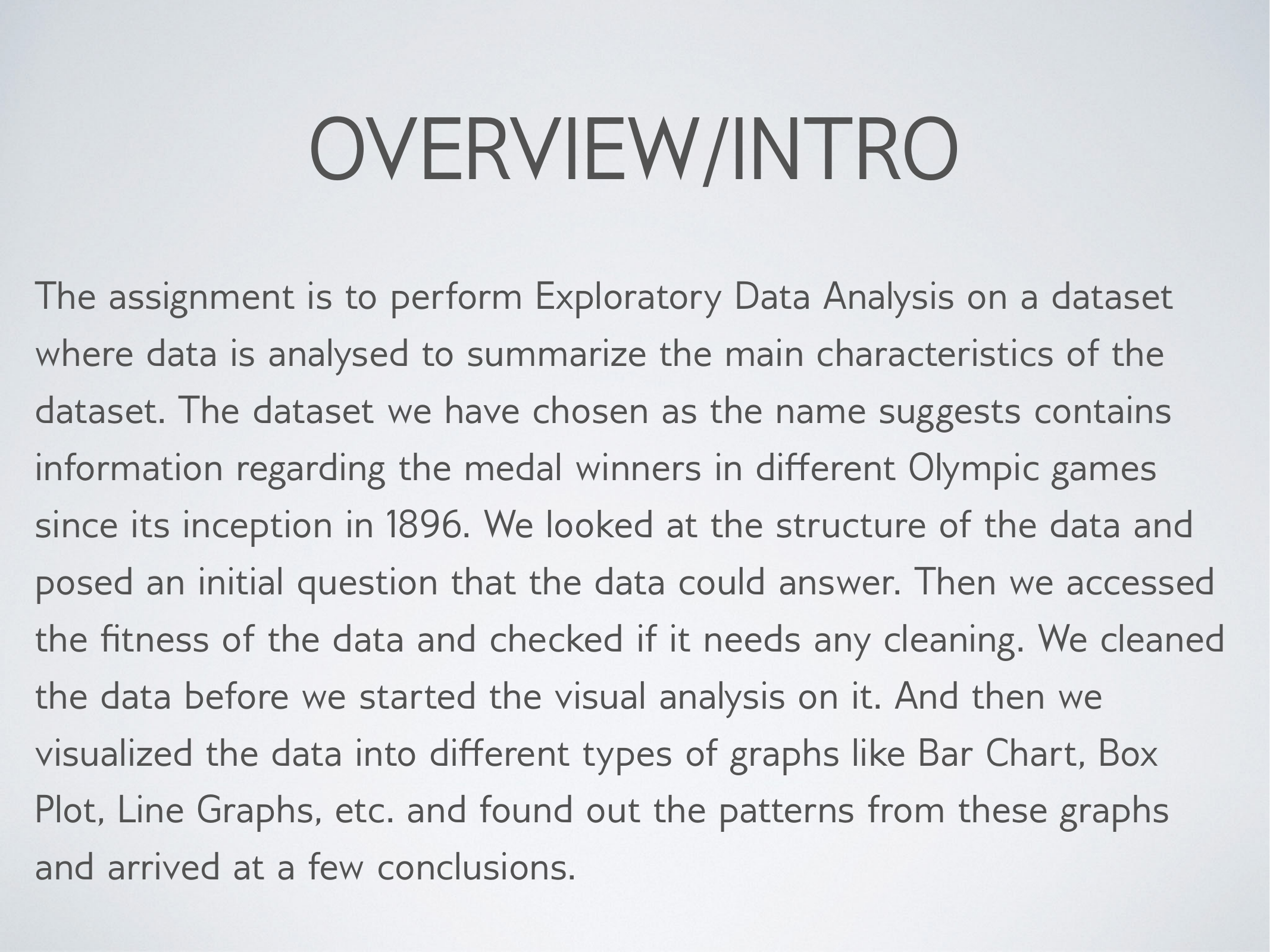

# Overview/intro
The assignment is to perform Exploratory Data Analysis on a dataset where data is analysed to summarize the main characteristics of the dataset. The dataset we have chosen as the name suggests contains information regarding the medal winners in different Olympic games since its inception in 1896. We looked at the structure of the data and posed an initial question that the data could answer. Then we accessed the fitness of the data and checked if it needs any cleaning. We cleaned the data before we started the visual analysis on it. And then we visualized the data into different types of graphs like Bar Chart, Box Plot, Line Graphs, etc. and found out the patterns from these graphs and arrived at a few conclusions.